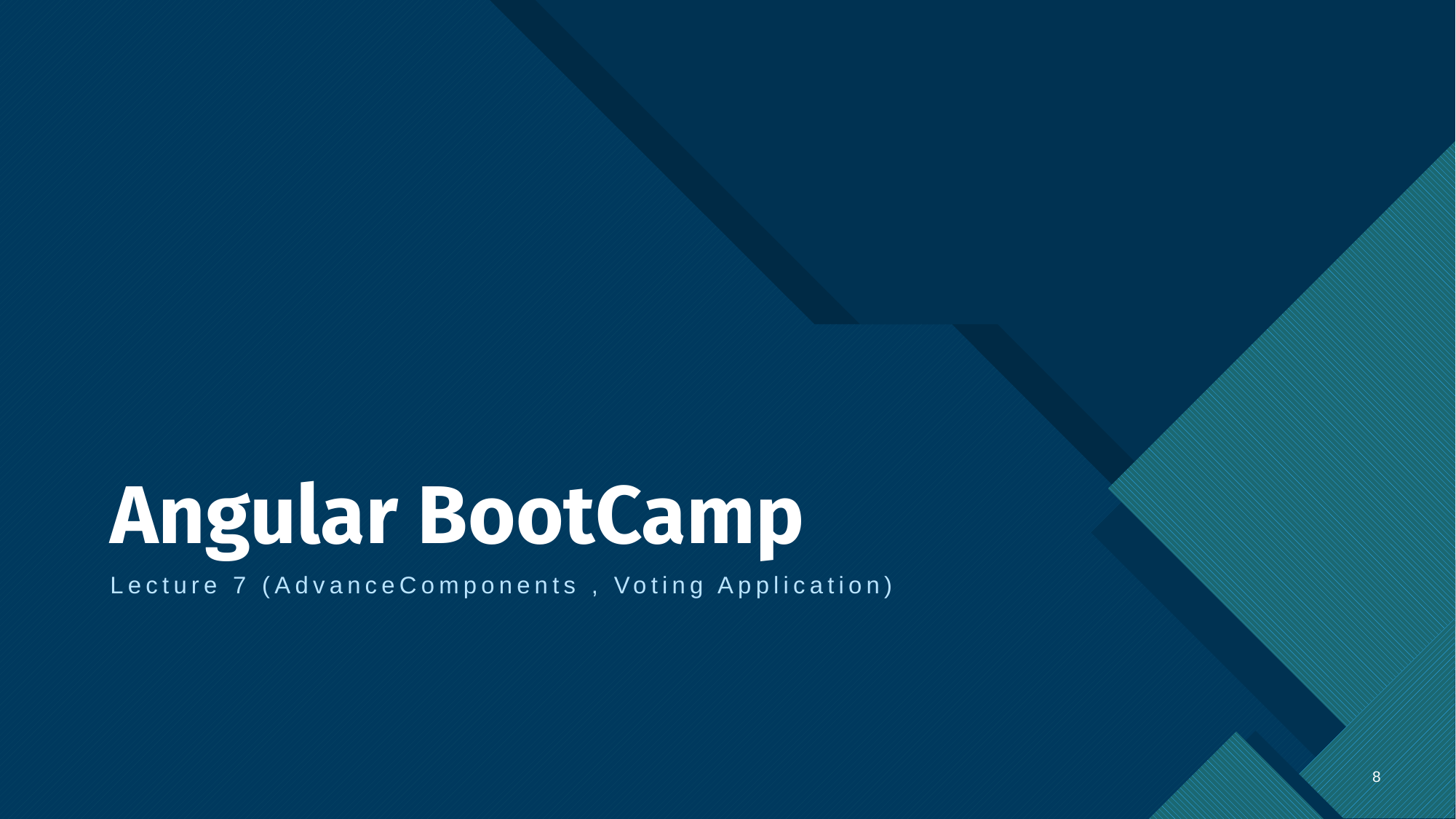

# Angular BootCamp
Lecture 7 (AdvanceComponents , Voting Application)
8